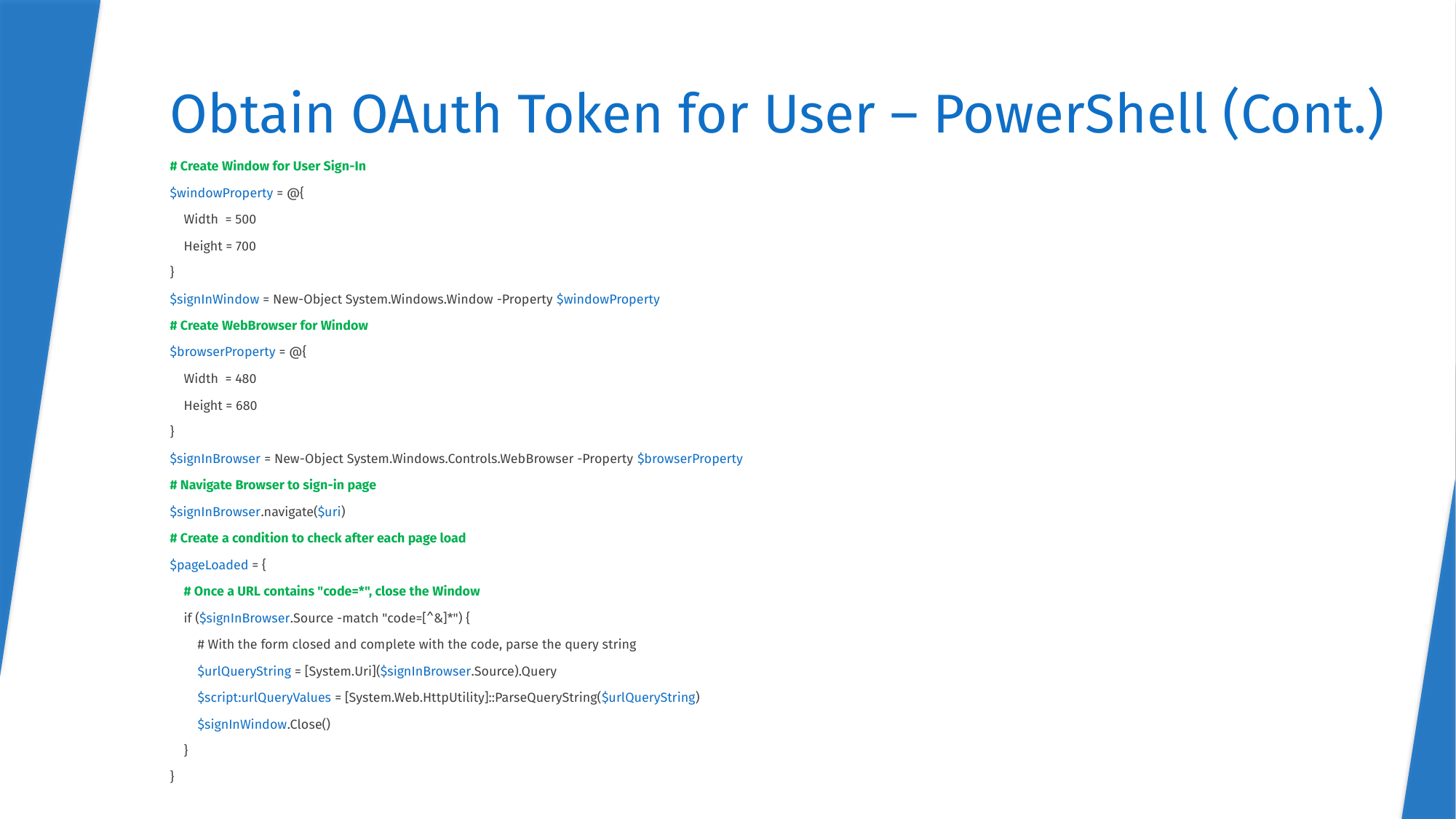

# Obtain OAuth Token for User – PowerShell (Cont.)
# Create Window for User Sign-In
$windowProperty = @{
    Width  = 500
    Height = 700
}
$signInWindow = New-Object System.Windows.Window -Property $windowProperty
# Create WebBrowser for Window
$browserProperty = @{
    Width  = 480
    Height = 680
}
$signInBrowser = New-Object System.Windows.Controls.WebBrowser -Property $browserProperty
# Navigate Browser to sign-in page
$signInBrowser.navigate($uri)
# Create a condition to check after each page load
$pageLoaded = {
    # Once a URL contains "code=*", close the Window
    if ($signInBrowser.Source -match "code=[^&]*") {
        # With the form closed and complete with the code, parse the query string
        $urlQueryString = [System.Uri]($signInBrowser.Source).Query
        $script:urlQueryValues = [System.Web.HttpUtility]::ParseQueryString($urlQueryString)
        $signInWindow.Close()
    }
}